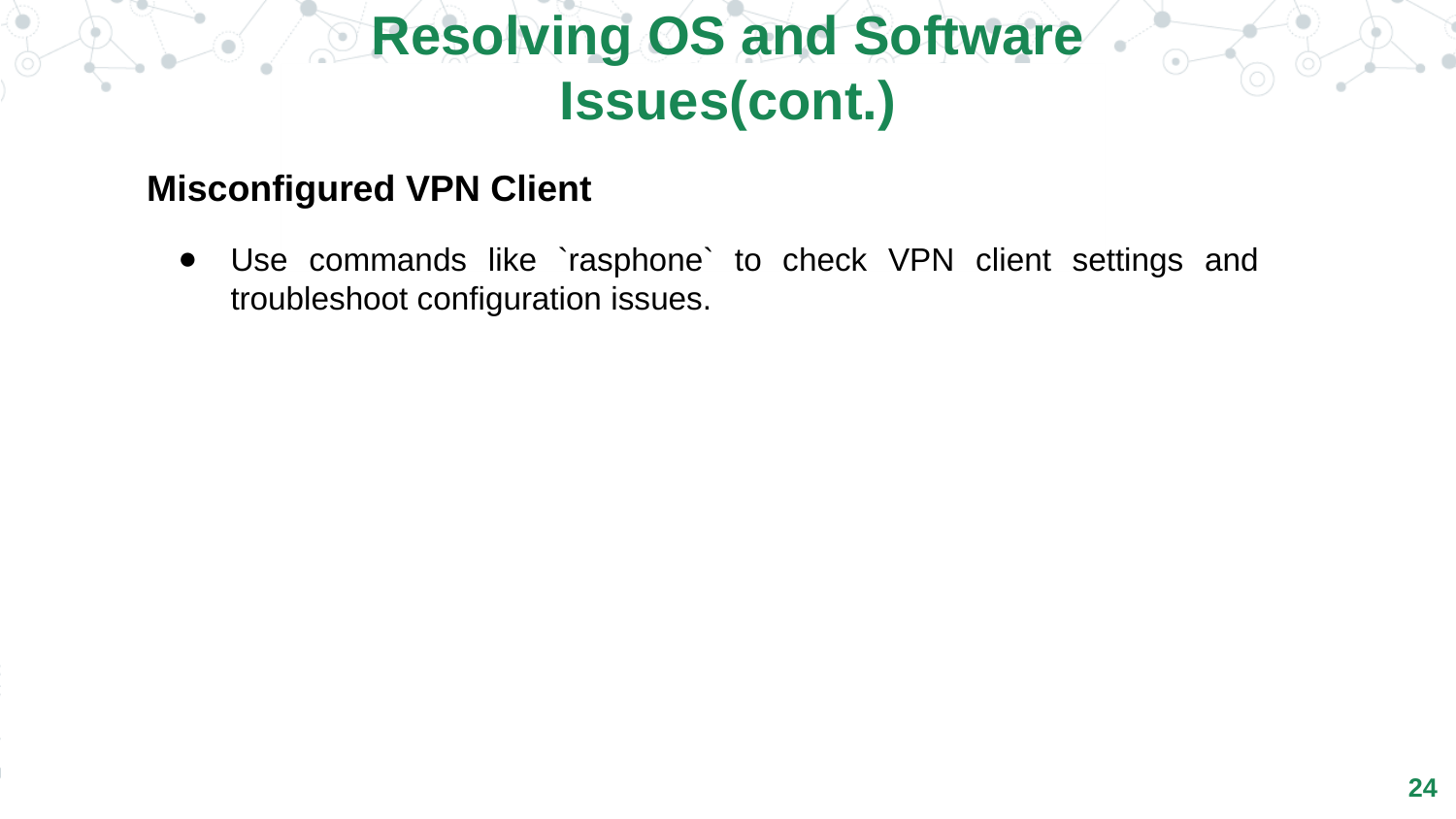

Resolving OS and Software Issues(cont.)

Misconfigured VPN Client
Use commands like `rasphone` to check VPN client settings and troubleshoot configuration issues.
24